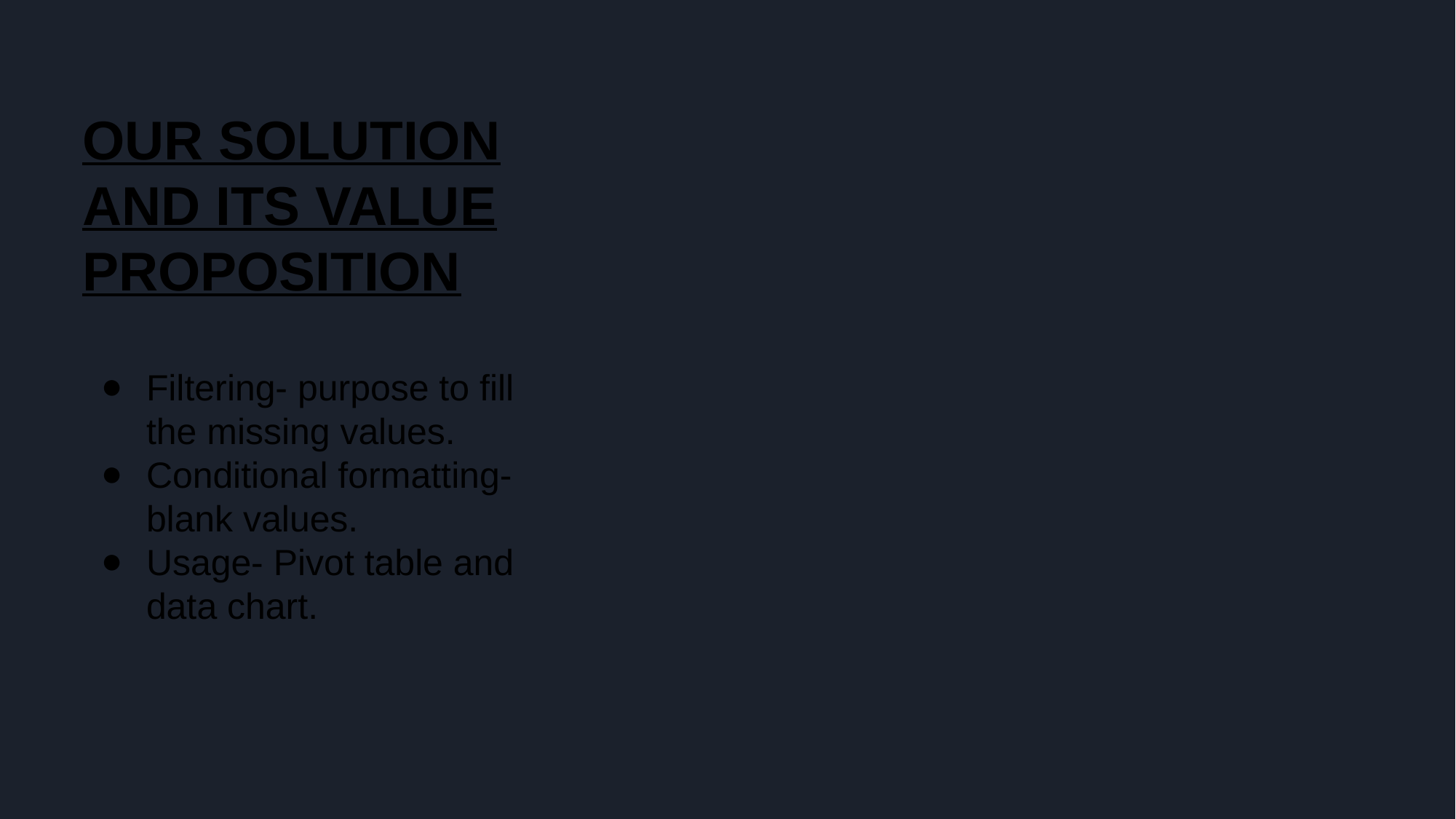

# OUR SOLUTION AND ITS VALUE PROPOSITION
Filtering- purpose to fill the missing values.
Conditional formatting- blank values.
Usage- Pivot table and data chart.